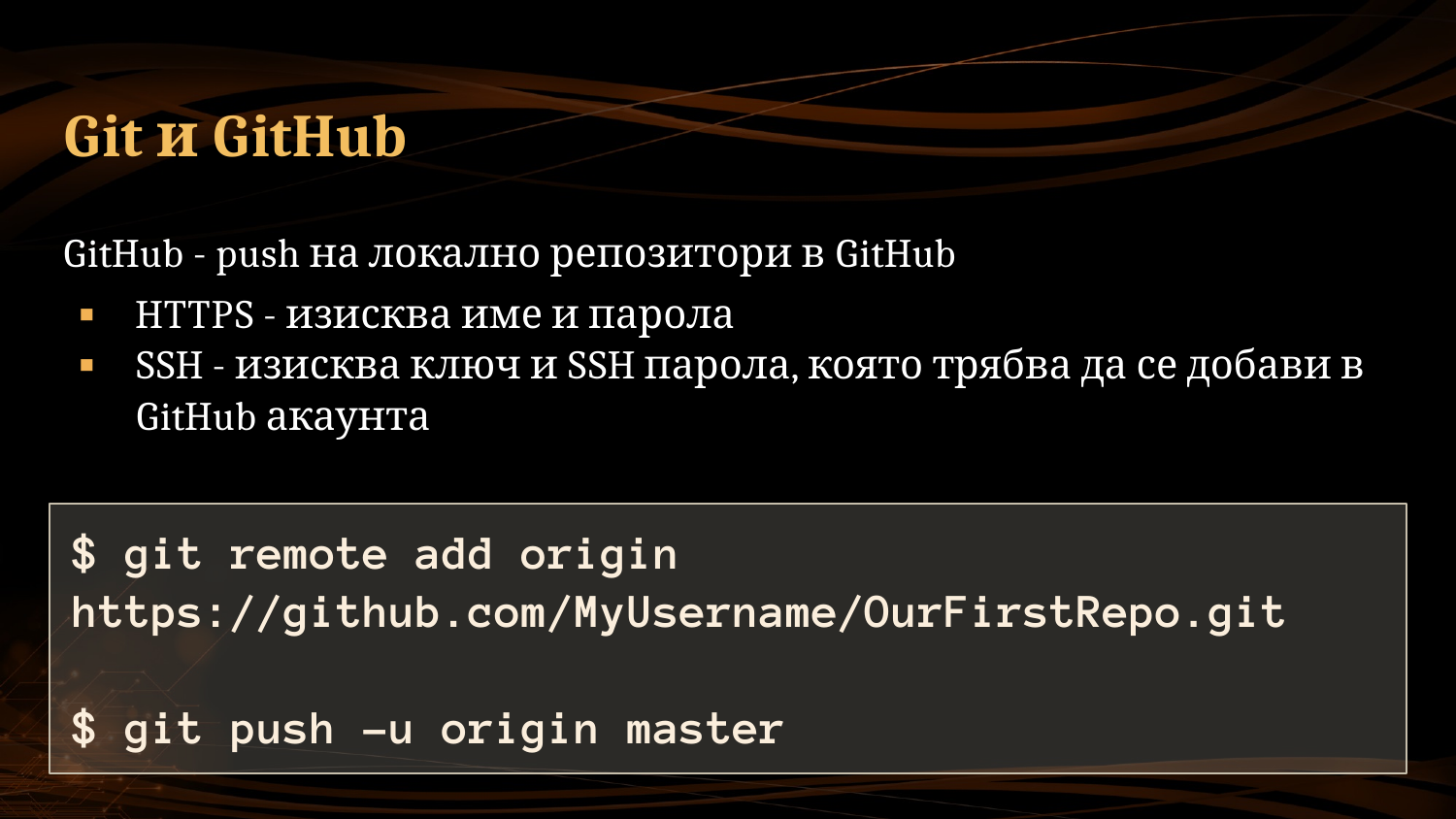

# Git и GitHub
GitHub - push на локално репозитори в GitHub
HTTPS - изисква име и парола
SSH - изисква ключ и SSH парола, която трябва да се добави в GitHub акаунта
$ git remote add origin https://github.com/MyUsername/OurFirstRepo.git

$ git push -u origin master